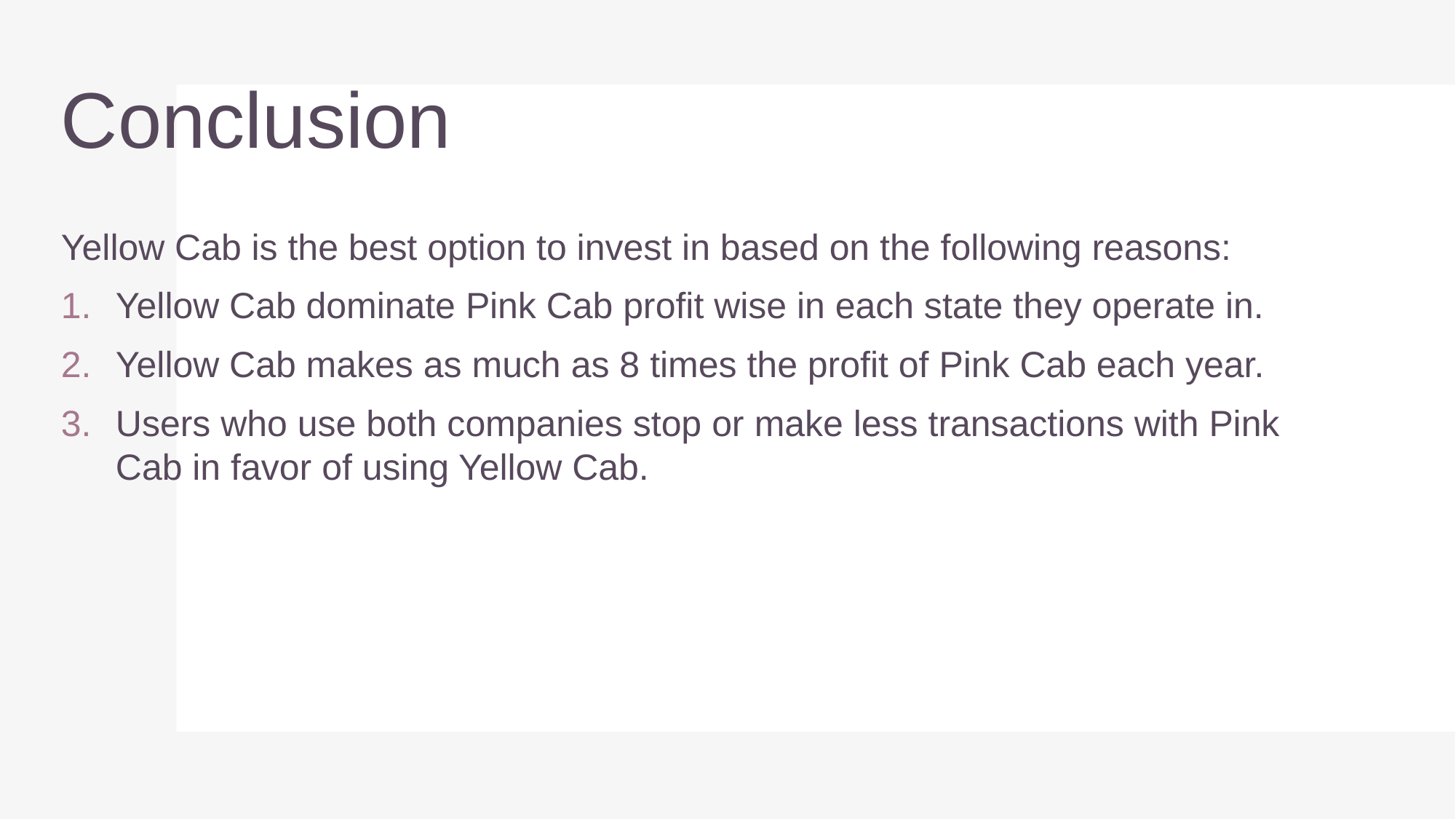

# Conclusion
Yellow Cab is the best option to invest in based on the following reasons:
Yellow Cab dominate Pink Cab profit wise in each state they operate in.
Yellow Cab makes as much as 8 times the profit of Pink Cab each year.
Users who use both companies stop or make less transactions with Pink Cab in favor of using Yellow Cab.